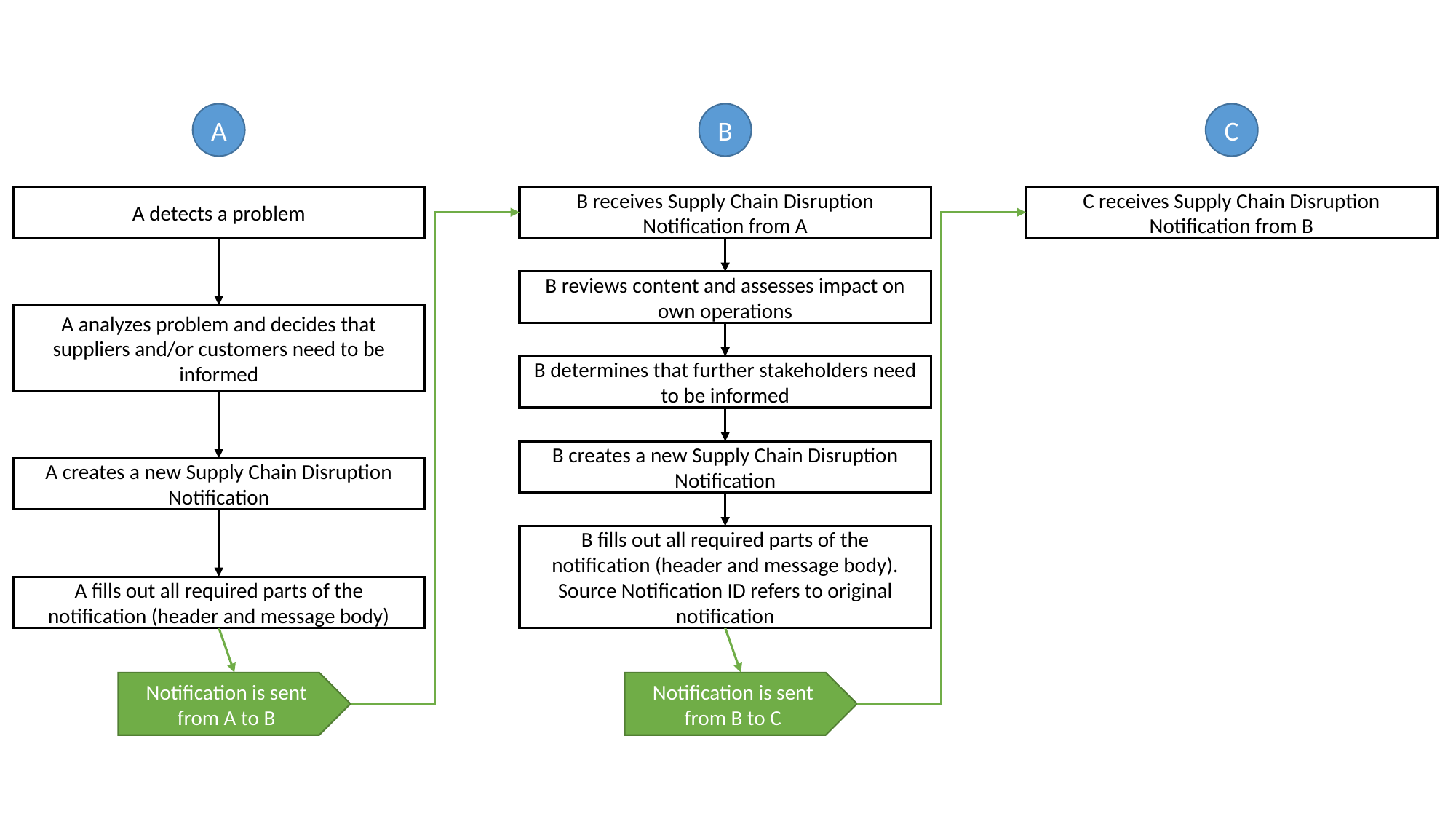

A
B
C
A detects a problem
B receives Supply Chain Disruption Notification from A
C receives Supply Chain Disruption Notification from B
B reviews content and assesses impact on own operations
A analyzes problem and decides that suppliers and/or customers need to be informed
B determines that further stakeholders need to be informed
B creates a new Supply Chain Disruption Notification
A creates a new Supply Chain Disruption Notification
B fills out all required parts of the notification (header and message body). Source Notification ID refers to original notification
A fills out all required parts of the notification (header and message body)
Notification is sent from A to B
Notification is sent from B to C